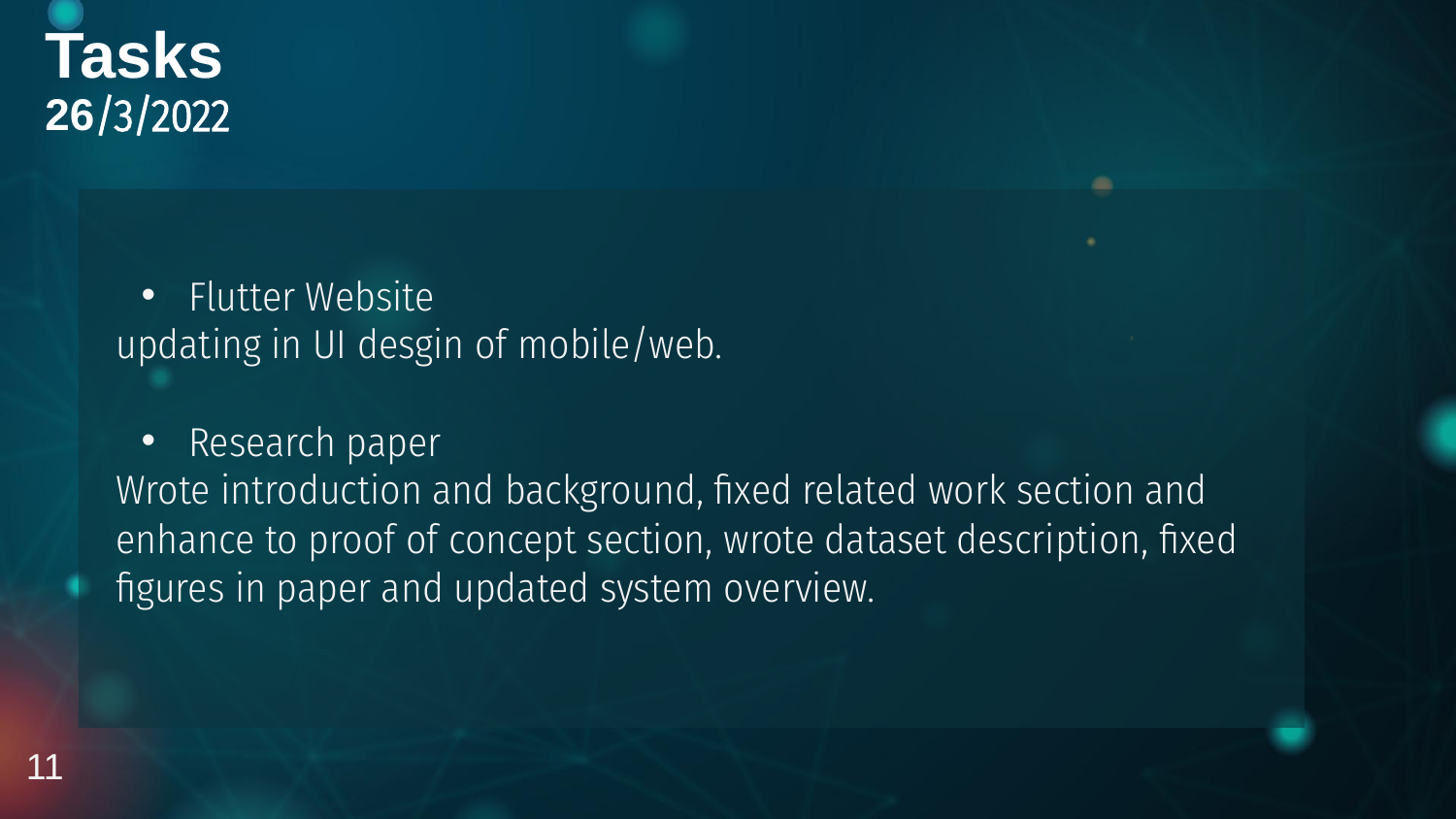

Tasks
26/3/2022

Flutter Website
updating in UI desgin of mobile/web.

Research paper
Wrote introduction and background, fixed related work section and enhance to proof of concept section, wrote dataset description, fixed figures in paper and updated system overview.

11